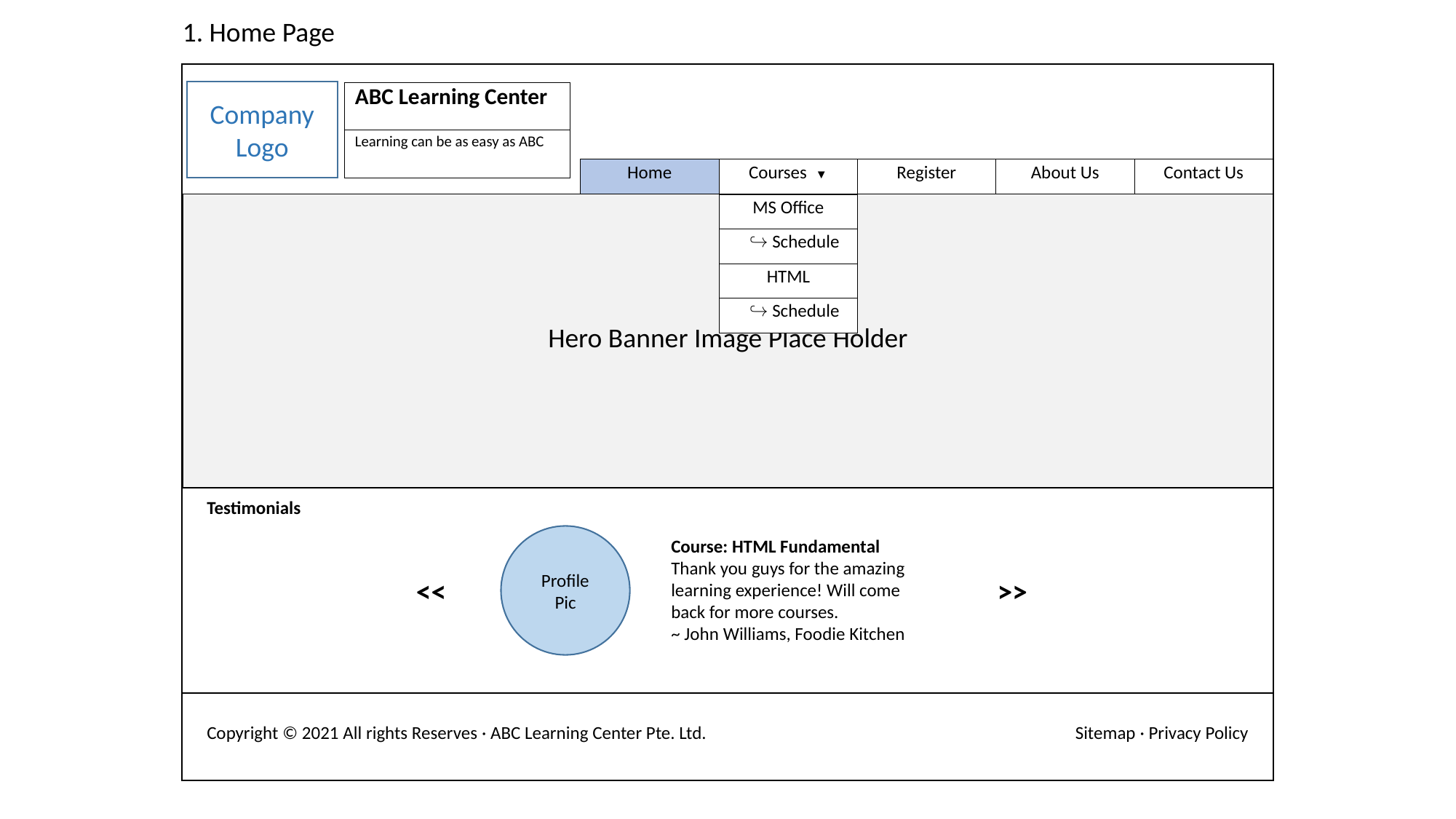

# 1. Home Page

Company Logo
| ABC Learning Center |
| --- |
| Learning can be as easy as ABC |

| Home | Courses  ▼ | Register | About Us | Contact Us |
| --- | --- | --- | --- | --- |
| Hero Banner Image Place Holder |
| --- |
| MS Office |
| --- |
| ↪ Schedule |
| HTML |
| ↪ Schedule |
| Testimonials |  |
| --- | --- |
Profile
Pic
Course: HTML Fundamental
Thank you guys for the amazing learning experience! Will come back for more courses.
~ John Williams, Foodie Kitchen
<<
>>

| Copyright © 2021 All rights Reserves · ABC Learning Center Pte. Ltd. | Sitemap · Privacy Policy |
| --- | --- |